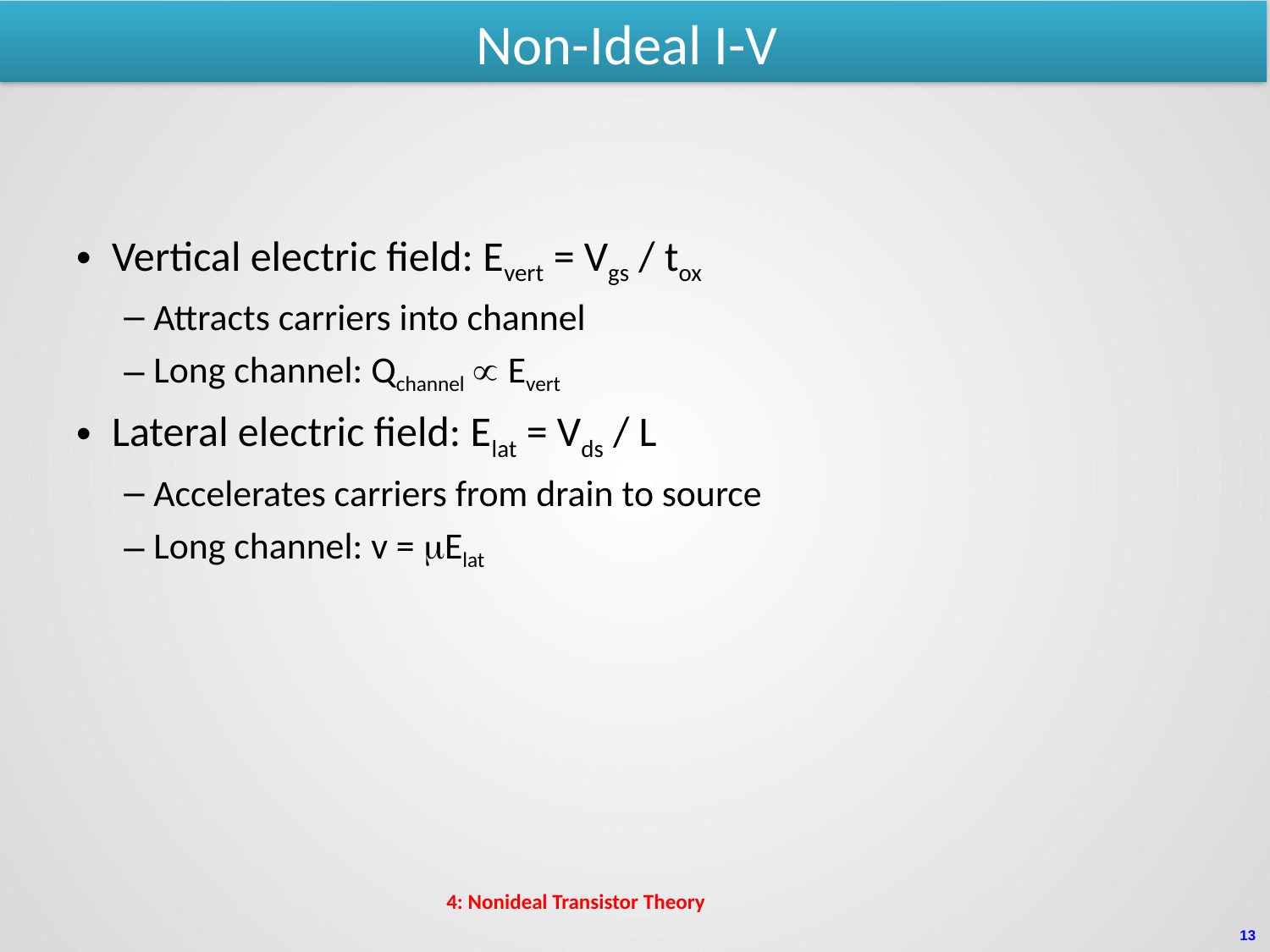

Non-Ideal I-V
Vertical electric field: Evert = Vgs / tox
Attracts carriers into channel
Long channel: Qchannel ∝ Evert
Lateral electric field: Elat = Vds / L
Accelerates carriers from drain to source
Long channel: v = μElat
13
4: Nonideal Transistor Theory